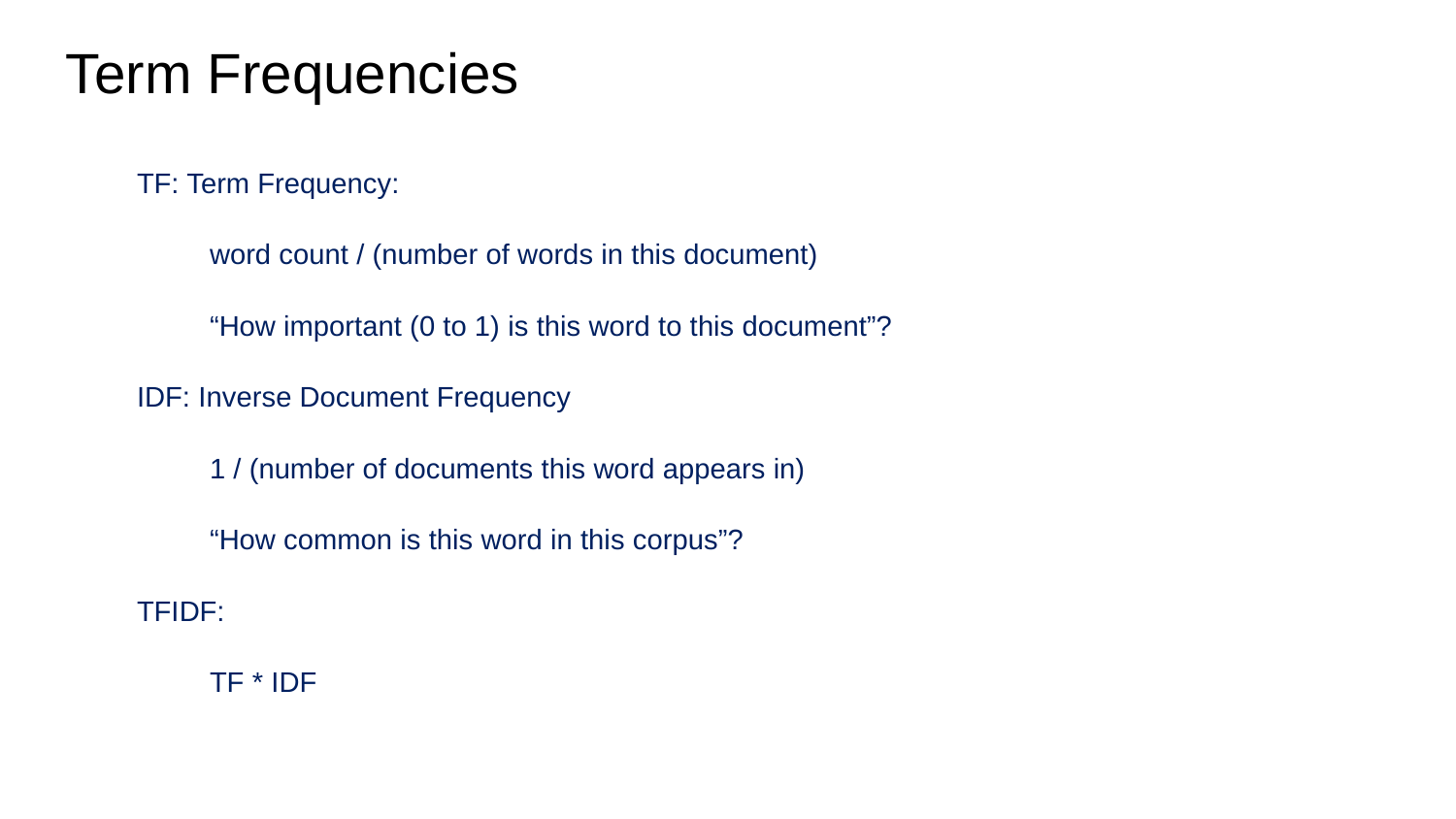

# Term Frequencies
TF: Term Frequency:
word count / (number of words in this document)
“How important (0 to 1) is this word to this document”?
IDF: Inverse Document Frequency
1 / (number of documents this word appears in)
“How common is this word in this corpus”?
TFIDF:
TF * IDF